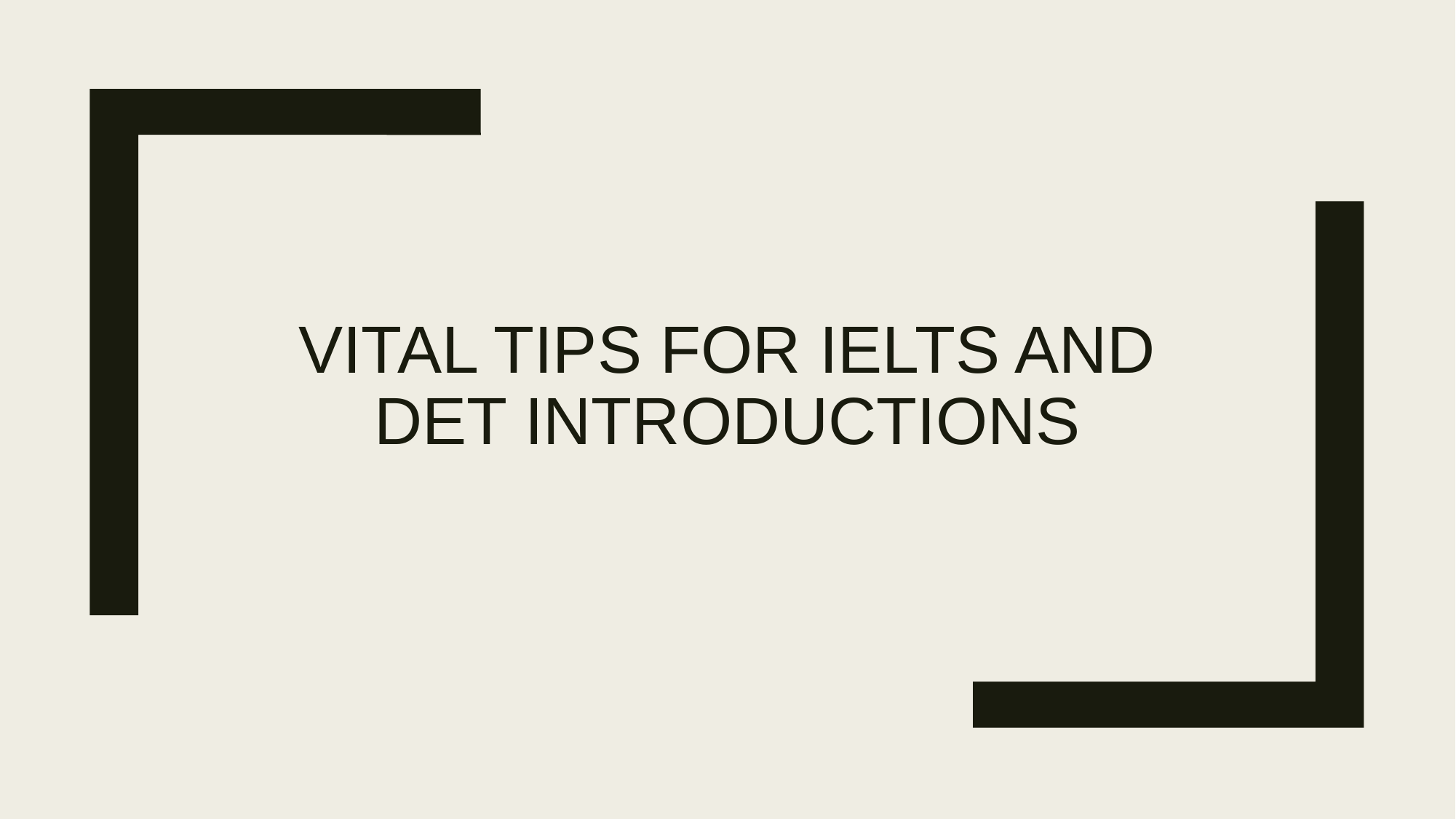

# Vital Tips for IELTS and DET Introductions